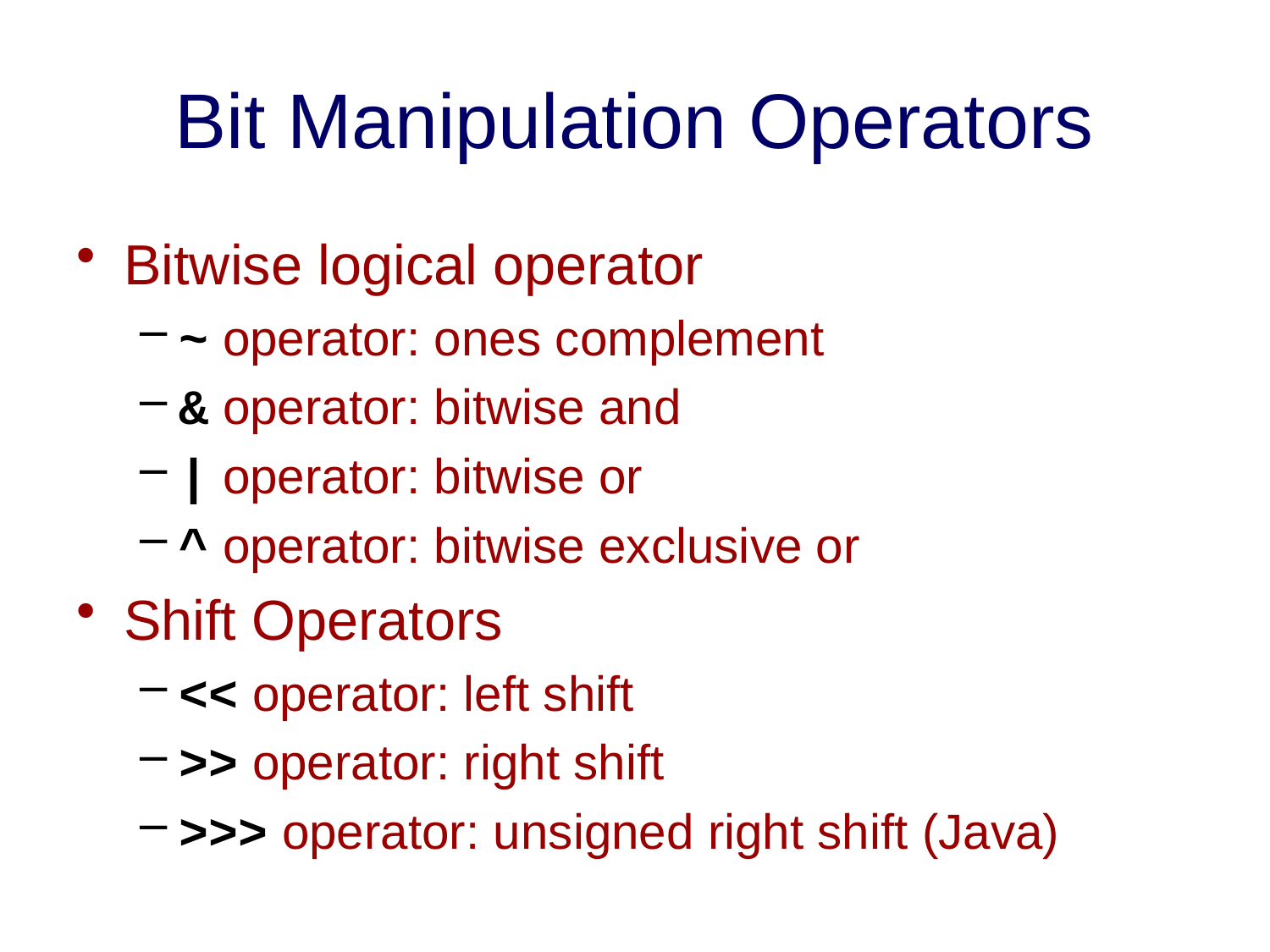

# Bit Manipulation Operators
Bitwise logical operator
~ operator: ones complement
& operator: bitwise and
| operator: bitwise or
^ operator: bitwise exclusive or
Shift Operators
<< operator: left shift
>> operator: right shift
>>> operator: unsigned right shift (Java)